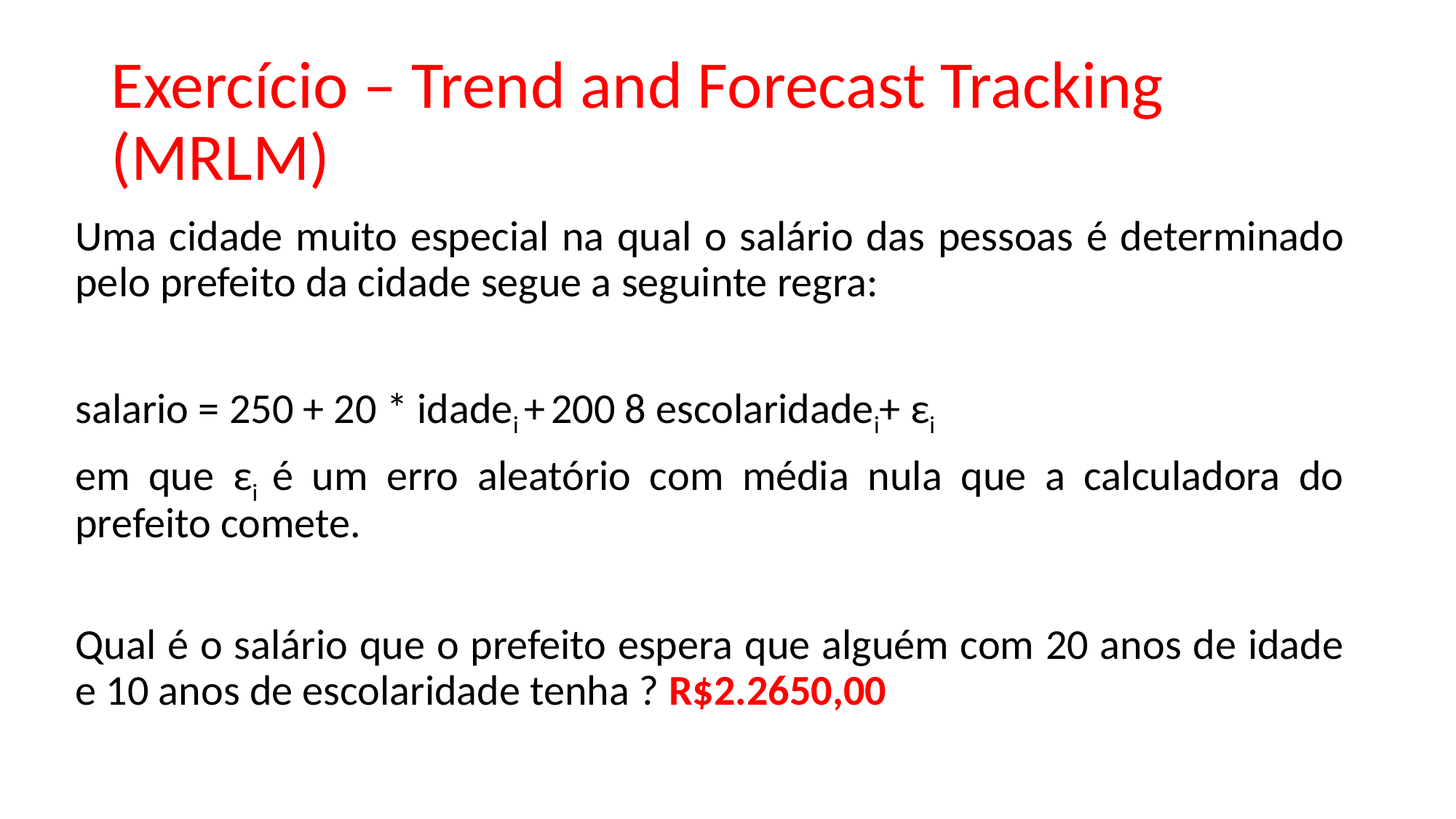

# Exercício – Trend and Forecast Tracking (MRLM)
Uma cidade muito especial na qual o salário das pessoas é determinado pelo prefeito da cidade segue a seguinte regra:

salario = 250 + 20 * idadei + 200 8 escolaridadei+ εi
em que εi é um erro aleatório com média nula que a calculadora do prefeito comete.

Qual é o salário que o prefeito espera que alguém com 20 anos de idade e 10 anos de escolaridade tenha ? R$2.2650,00